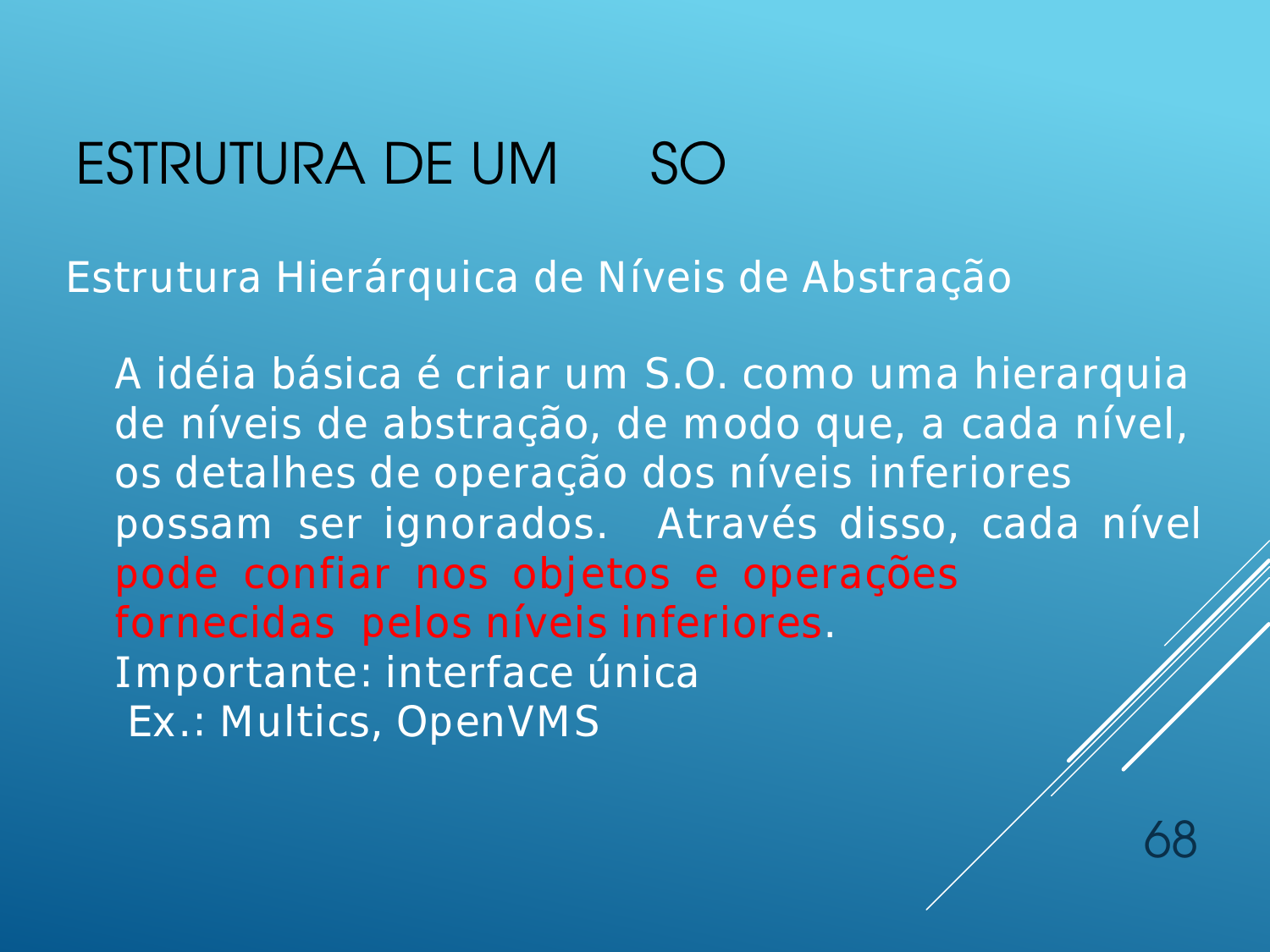

# Estrutura de um	SO
Estrutura Hierárquica de Níveis de Abstração
A idéia básica é criar um S.O. como uma hierarquia  de níveis de abstração, de modo que, a cada nível,  os detalhes de operação dos níveis inferiores
possam	ser	ignorados.	Através	disso,	cada	nível
pode	confiar	nos	objetos	e	operações	fornecidas  pelos níveis inferiores.
Importante: interface única  Ex.: Multics, OpenVMS
68